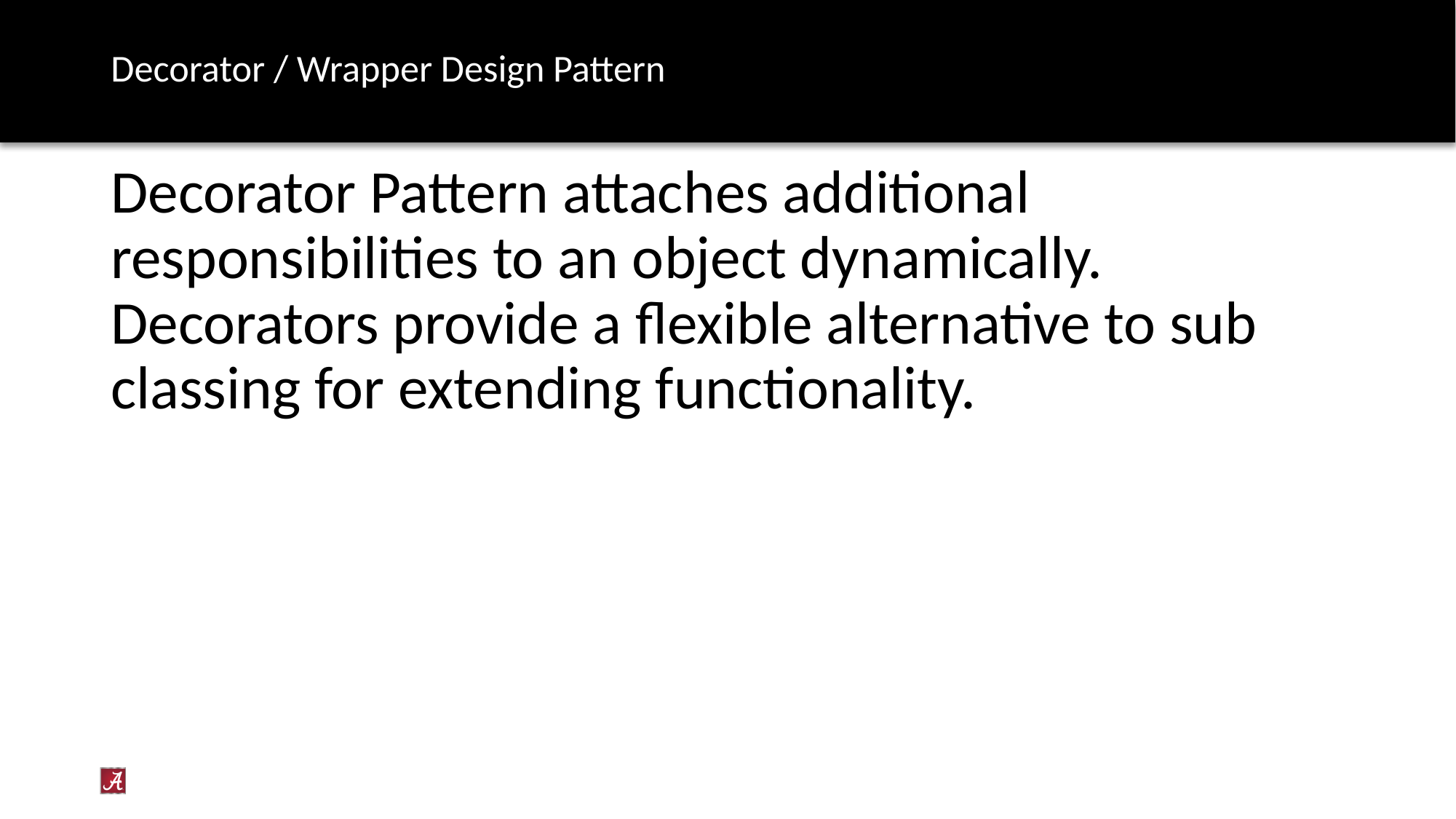

# Decorator / Wrapper Design Pattern
Decorator Pattern attaches additional responsibilities to an object dynamically.  Decorators provide a flexible alternative to sub classing for extending functionality.